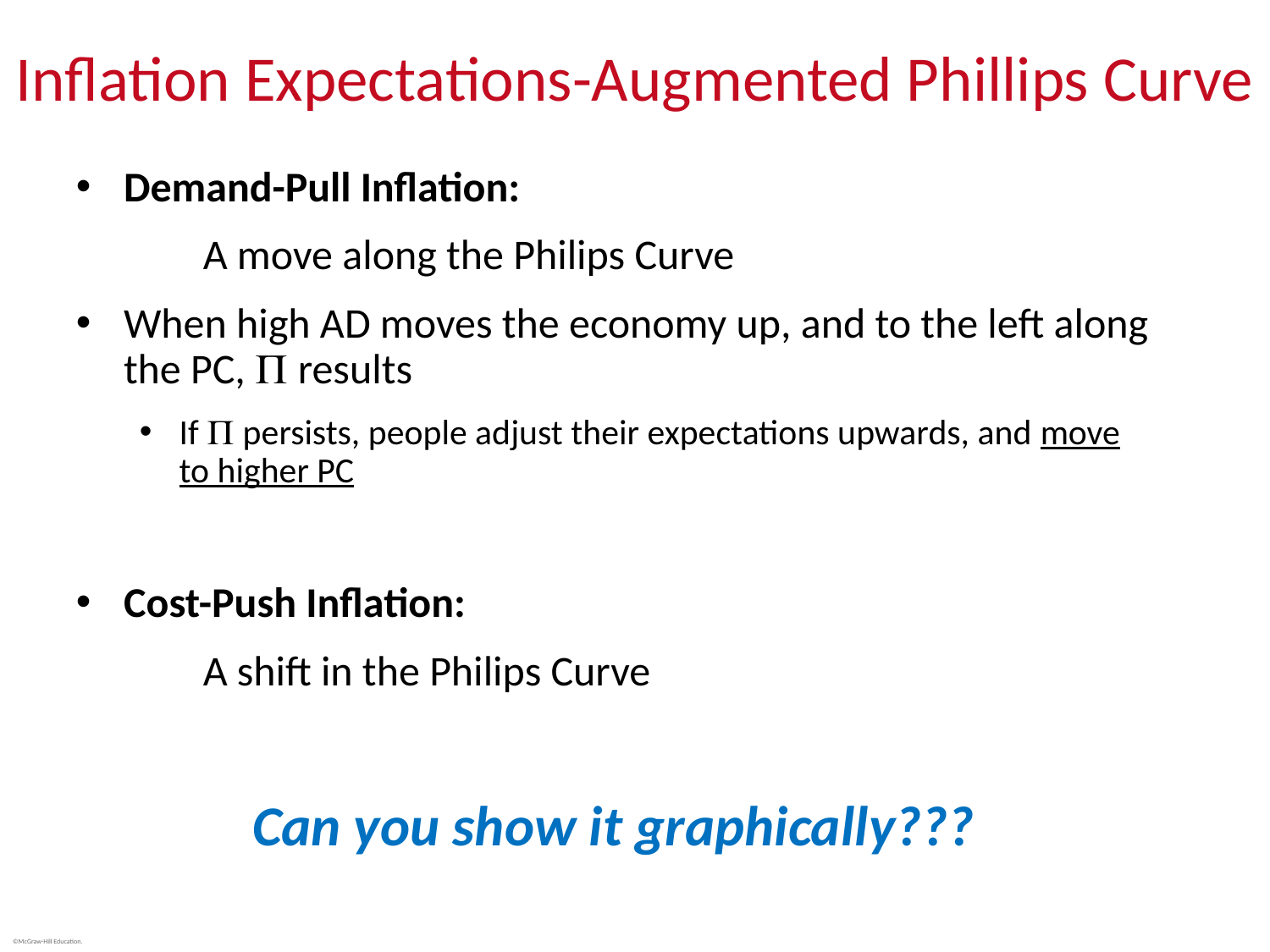

# Inflation Expectations-Augmented Phillips Curve
Demand-Pull Inflation:
	A move along the Philips Curve
When high AD moves the economy up, and to the left along the PC, Π results
If Π persists, people adjust their expectations upwards, and move to higher PC

Cost-Push Inflation:
	A shift in the Philips Curve

Can you show it graphically???